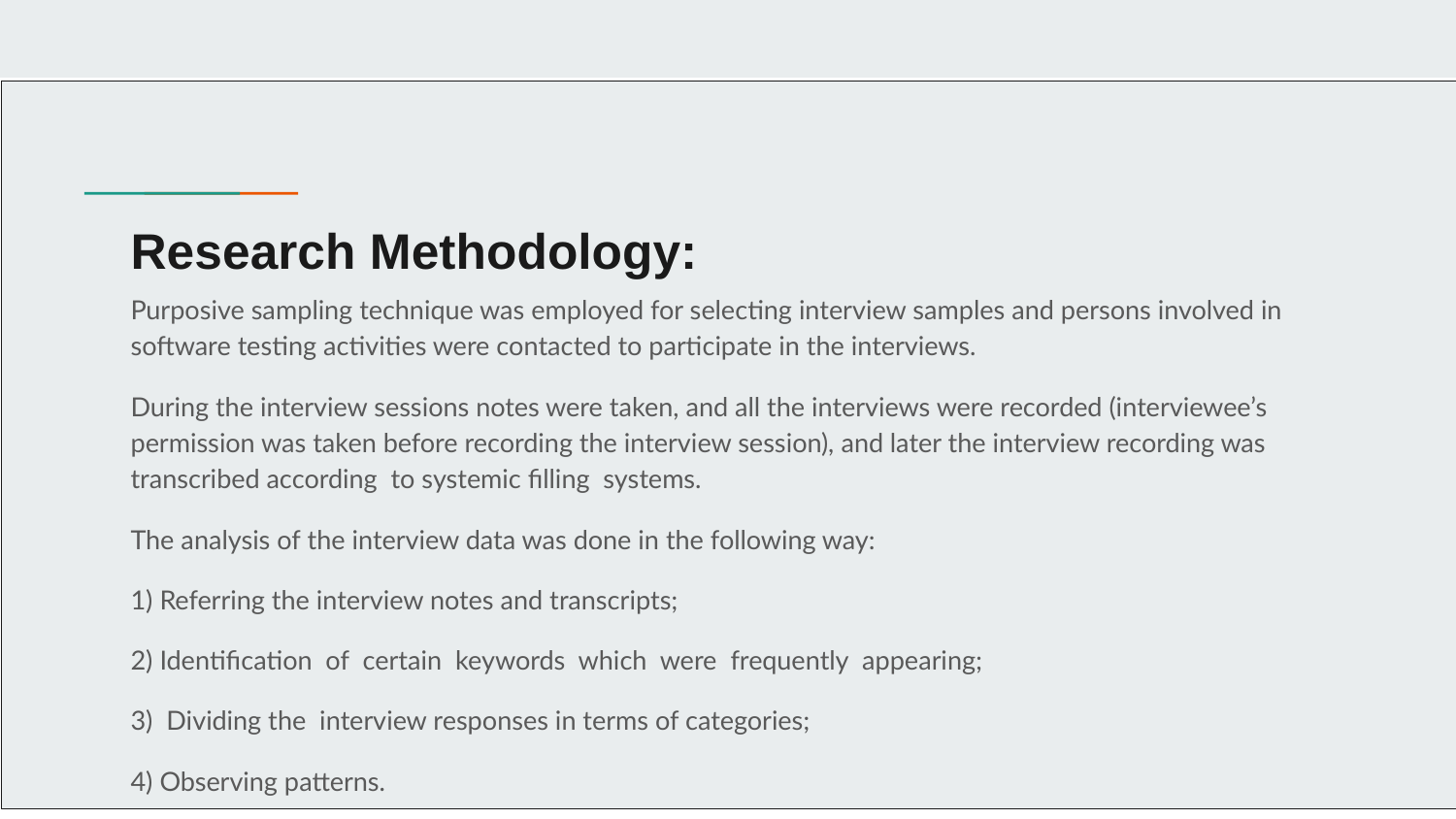

# Research Methodology:
Purposive sampling technique was employed for selecting interview samples and persons involved in software testing activities were contacted to participate in the interviews.
During the interview sessions notes were taken, and all the interviews were recorded (interviewee’s permission was taken before recording the interview session), and later the interview recording was transcribed according  to systemic filling  systems.
The analysis of the interview data was done in the following way:
1) Referring the interview notes and transcripts;
2) Identification  of  certain  keywords  which  were  frequently  appearing;
3)  Dividing the  interview responses in terms of categories;
4) Observing patterns.